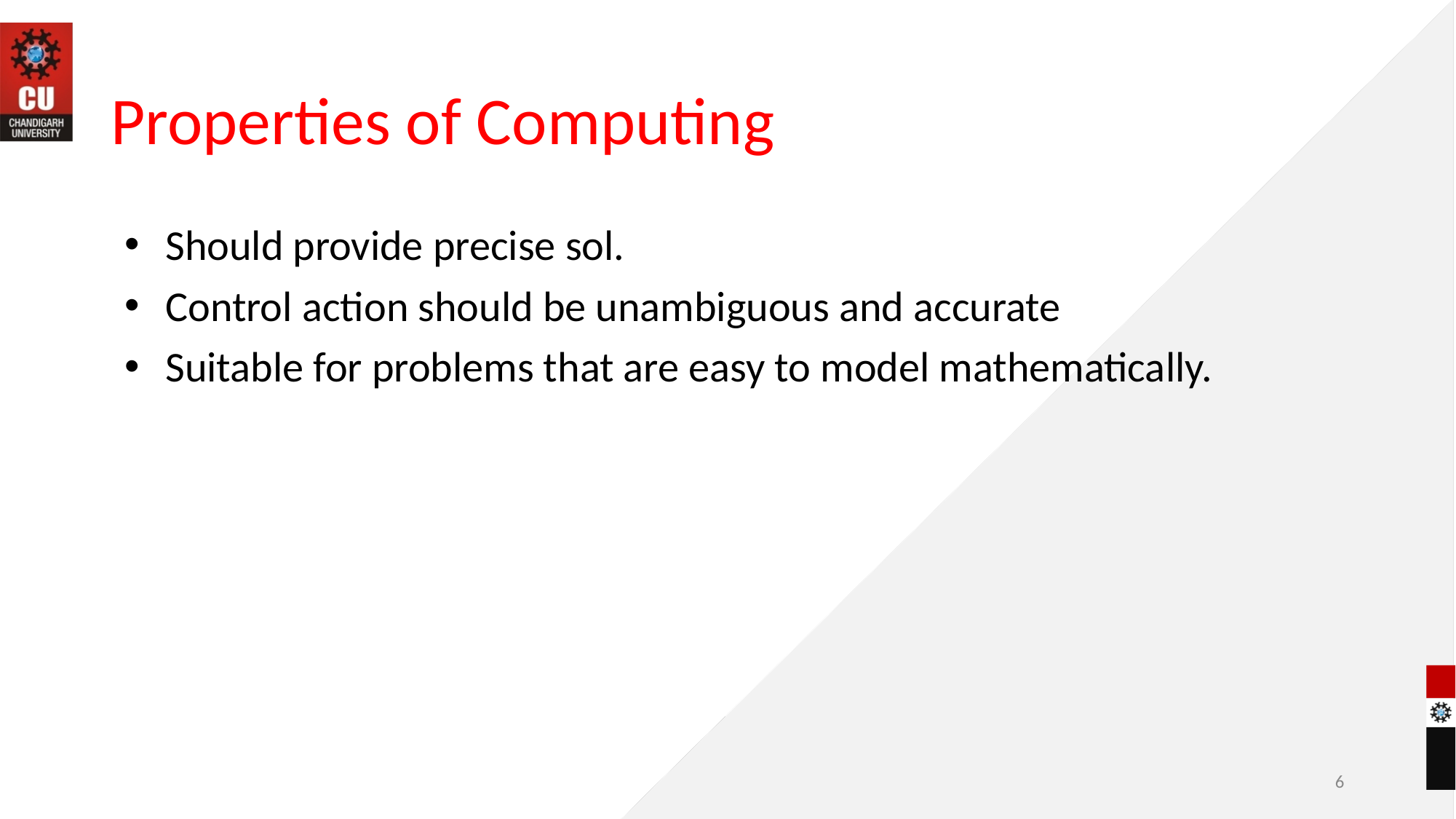

# Properties of Computing
Should provide precise sol.
Control action should be unambiguous and accurate
Suitable for problems that are easy to model mathematically.

6